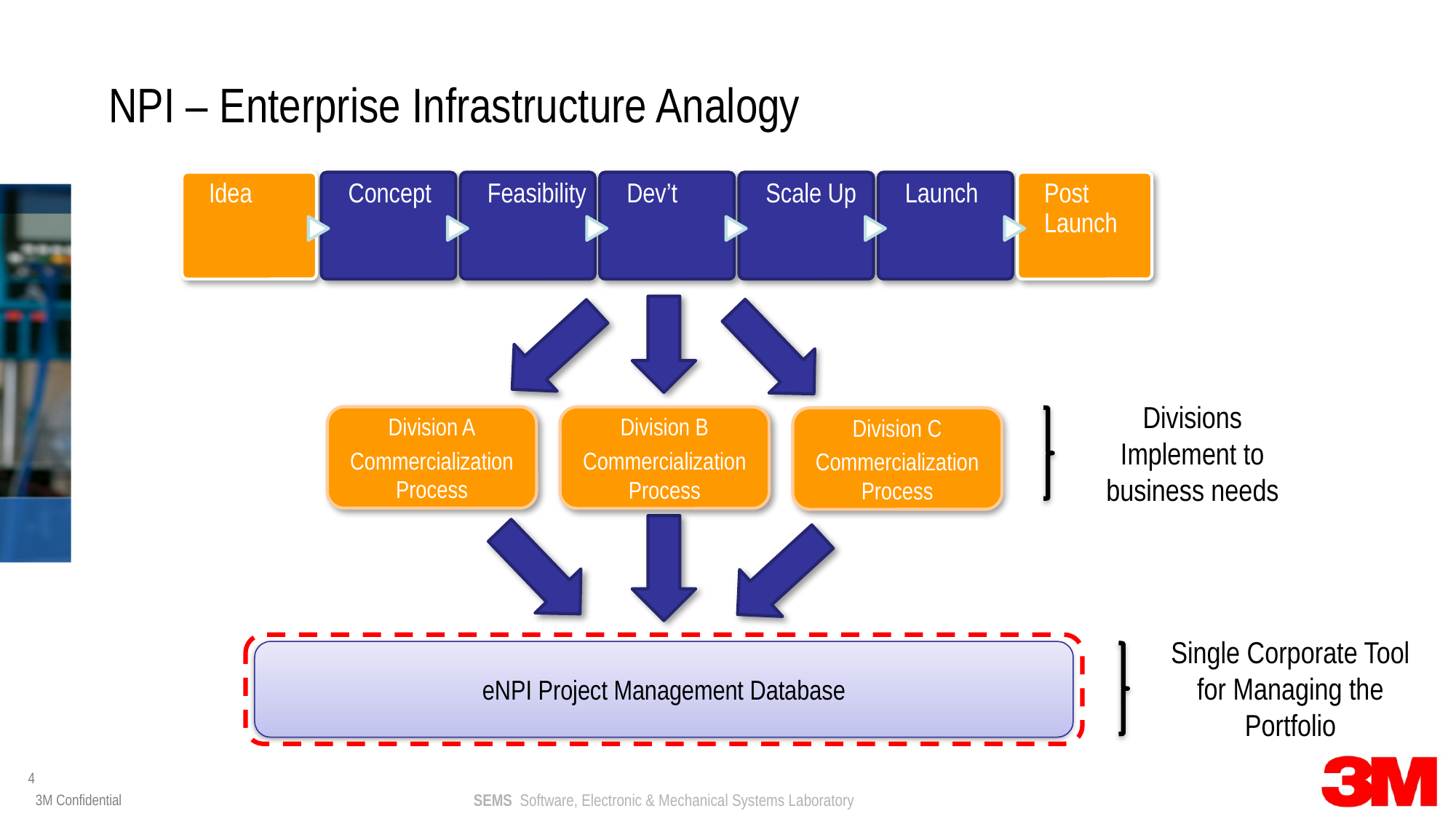

# NPI – Enterprise Infrastructure Analogy

Idea

Concept

Feasibility

Dev’t

Scale Up

Launch

Post Launch

Divisions Implement to business needs
Division A
Commercialization Process
Division B
Commercialization Process

Division C
Commercialization Process

Single Corporate Tool for Managing the Portfolio

eNPI Project Management Database